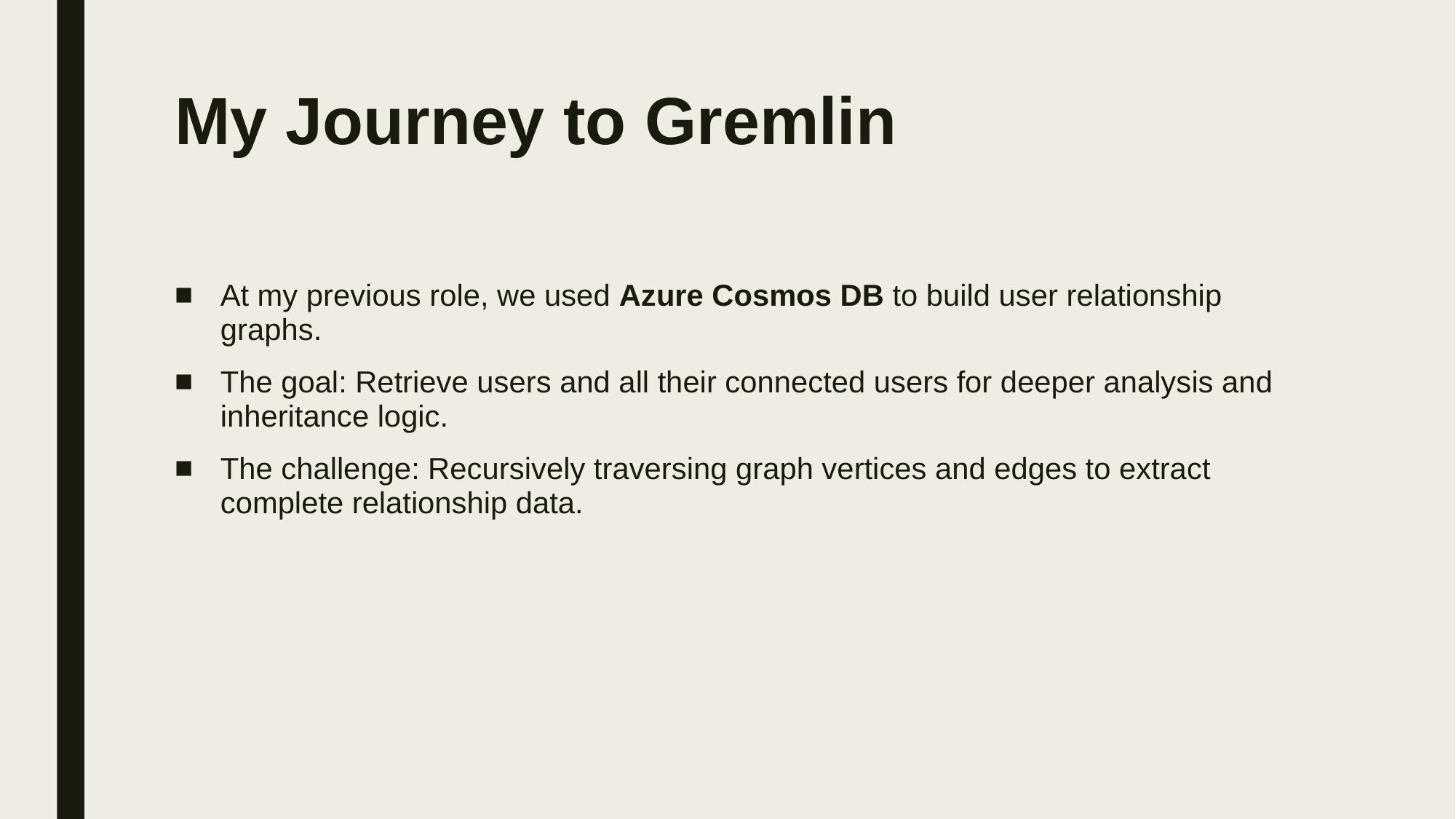

# My Journey to Gremlin
At my previous role, we used Azure Cosmos DB to build user relationship graphs.
The goal: Retrieve users and all their connected users for deeper analysis and inheritance logic.
The challenge: Recursively traversing graph vertices and edges to extract complete relationship data.